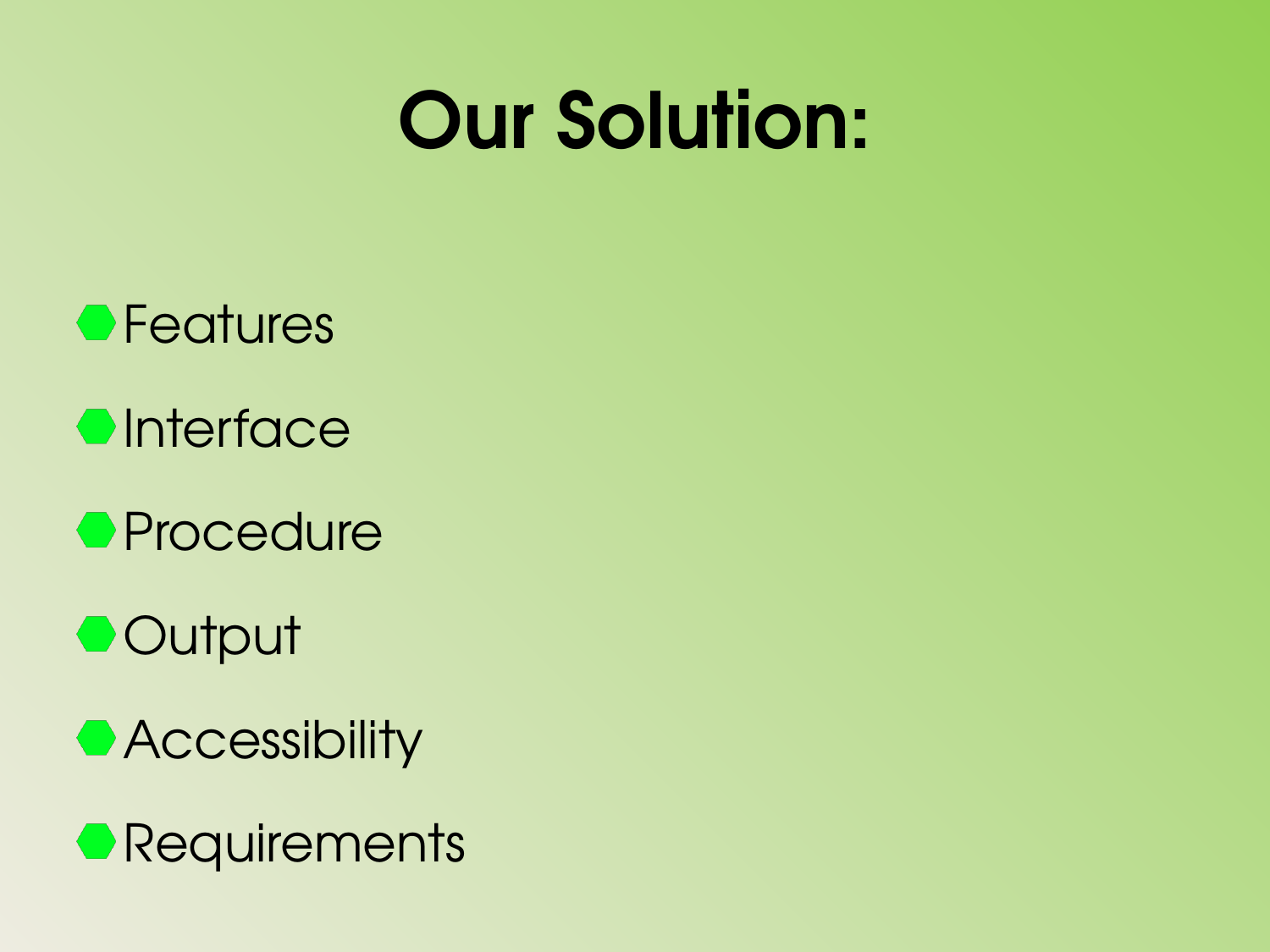

# Our Solution:
Features
Interface
Procedure
Output
Accessibility
Requirements